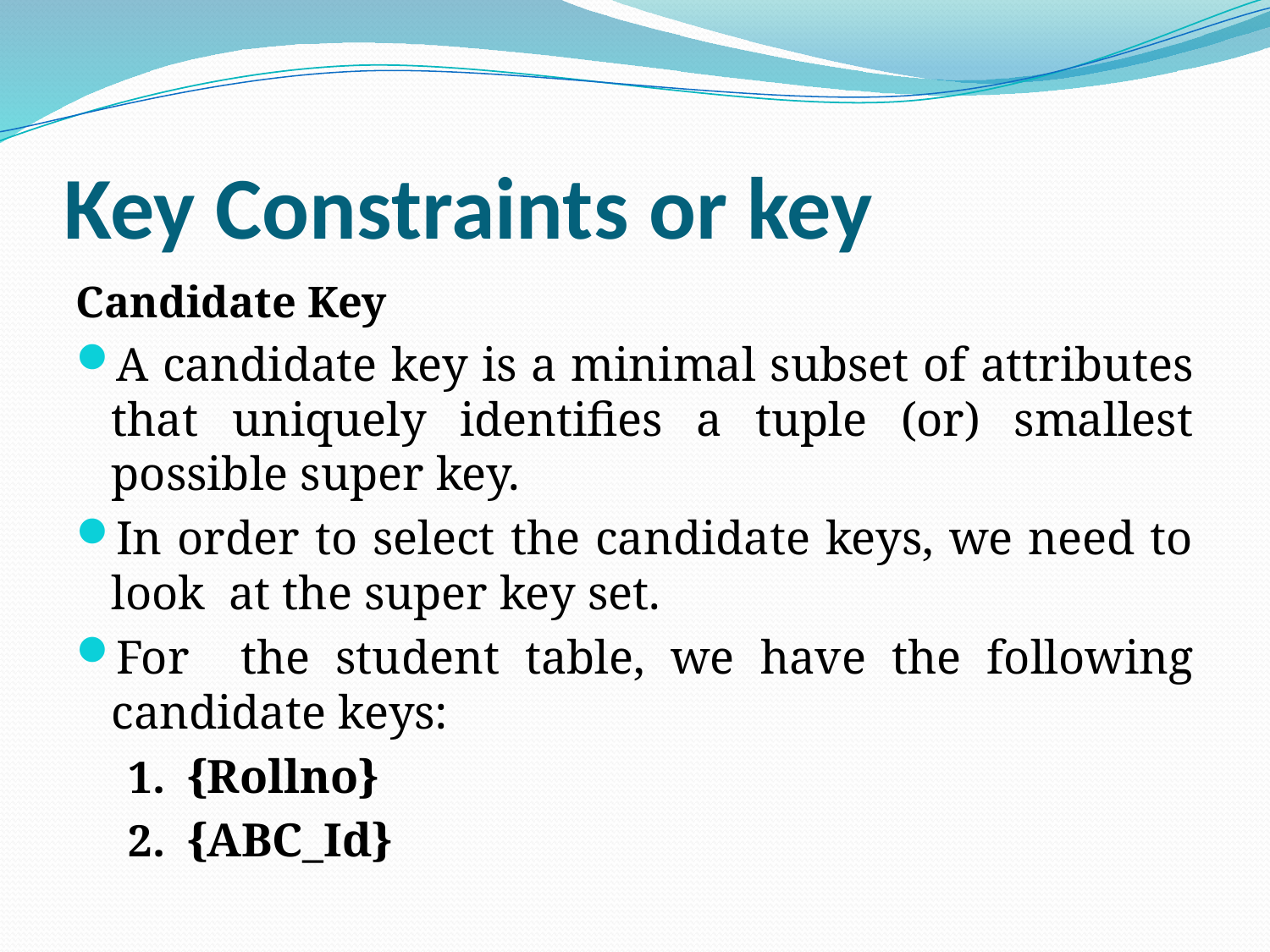

# Key Constraints or key
Candidate Key
A candidate key is a minimal subset of attributes that uniquely identifies a tuple (or) smallest possible super key.
In order to select the candidate keys, we need to look  at the super key set.
For  the student table, we have the following candidate keys:
{Rollno}
{ABC_Id}